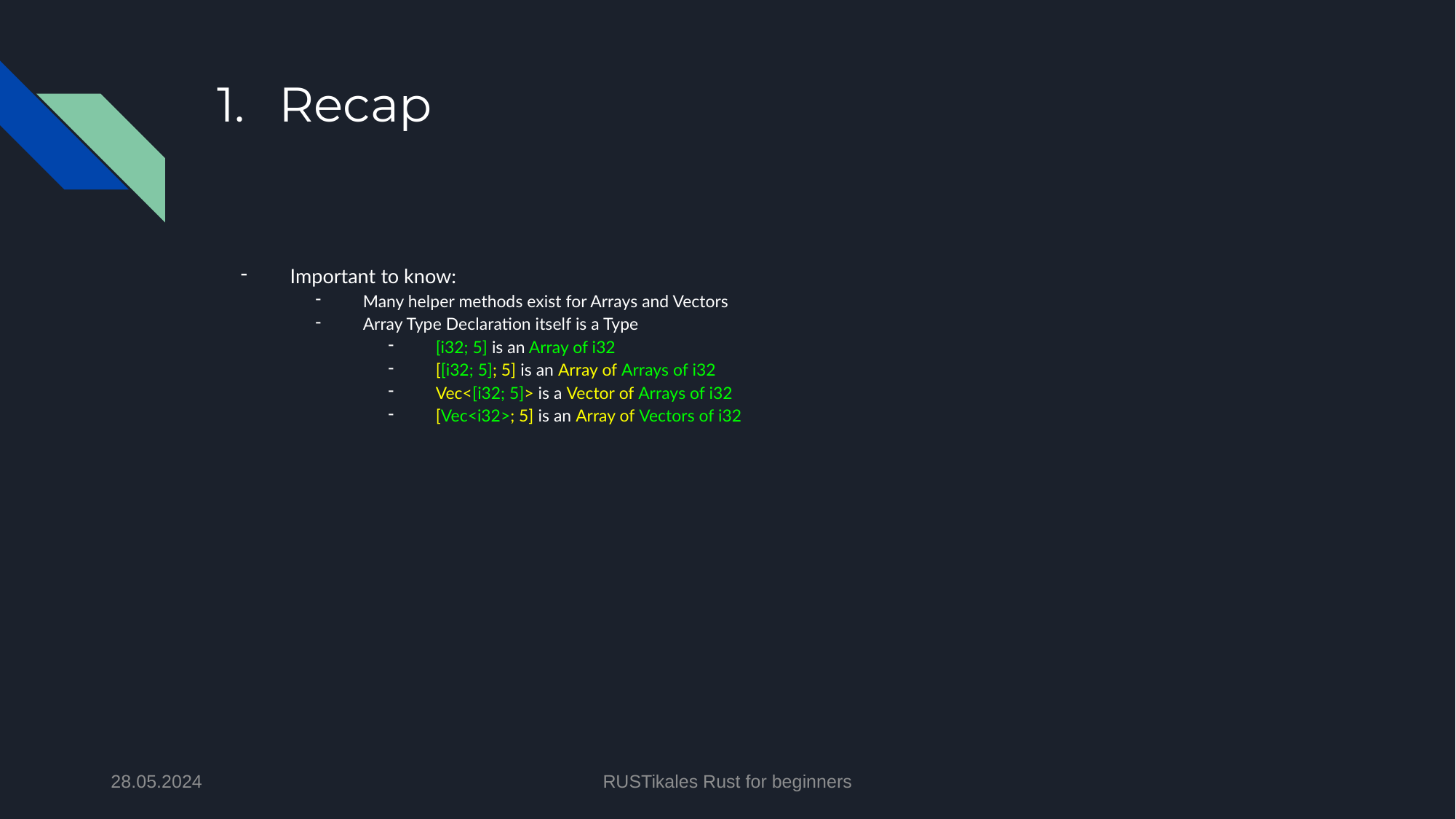

# Recap
Important to know:
Many helper methods exist for Arrays and Vectors
Array Type Declaration itself is a Type
[i32; 5] is an Array of i32
[[i32; 5]; 5] is an Array of Arrays of i32
Vec<[i32; 5]> is a Vector of Arrays of i32
[Vec<i32>; 5] is an Array of Vectors of i32
28.05.2024
RUSTikales Rust for beginners